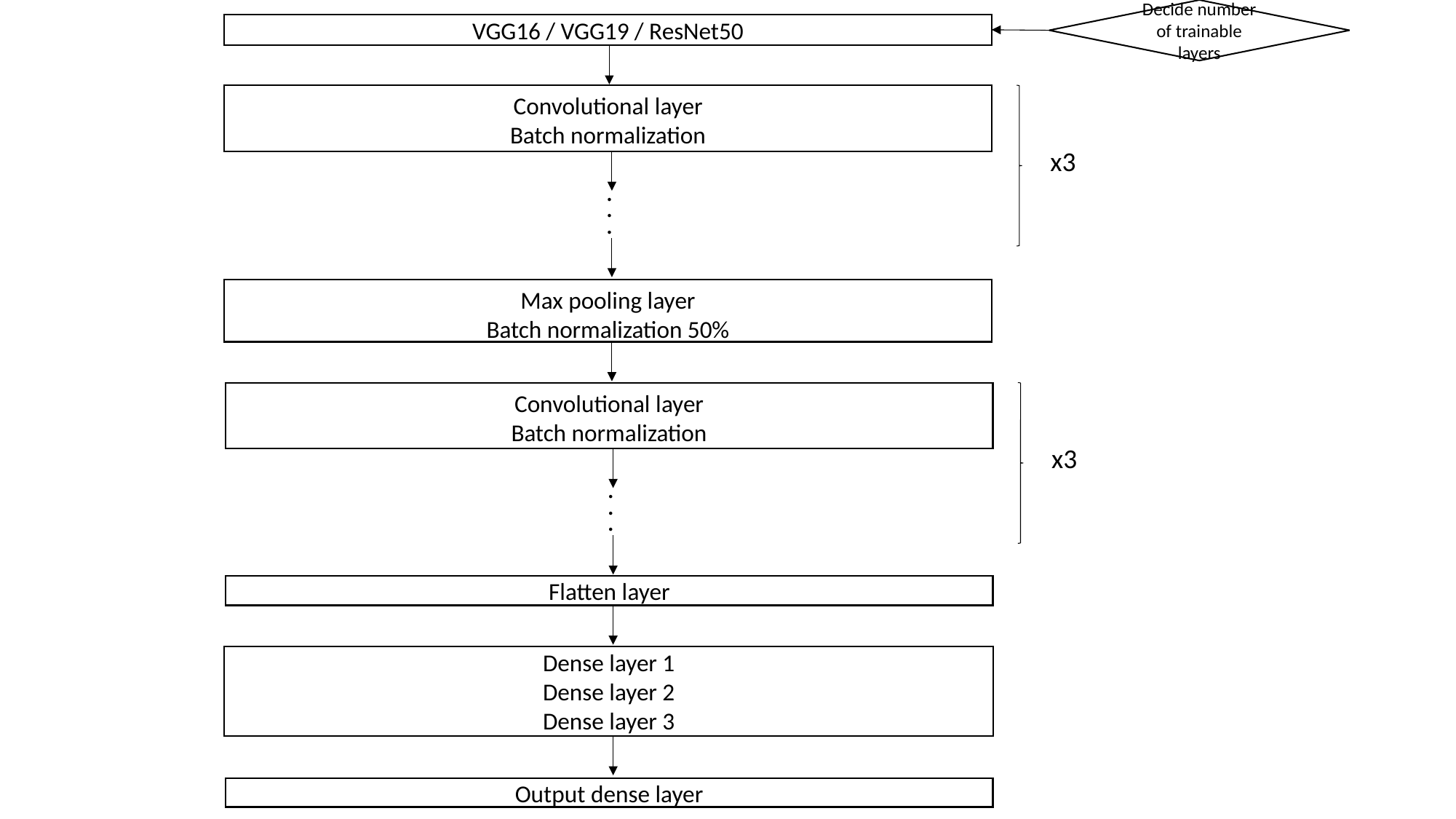

Decide number of trainable layers
VGG16 / VGG19 / ResNet50
Convolutional layer
Batch normalization

x3
.
.
.
Max pooling layer
Batch normalization 50%

Convolutional layer
Batch normalization

x3
.
.
.
Flatten layer
Dense layer 1
Dense layer 2
Dense layer 3
Output dense layer